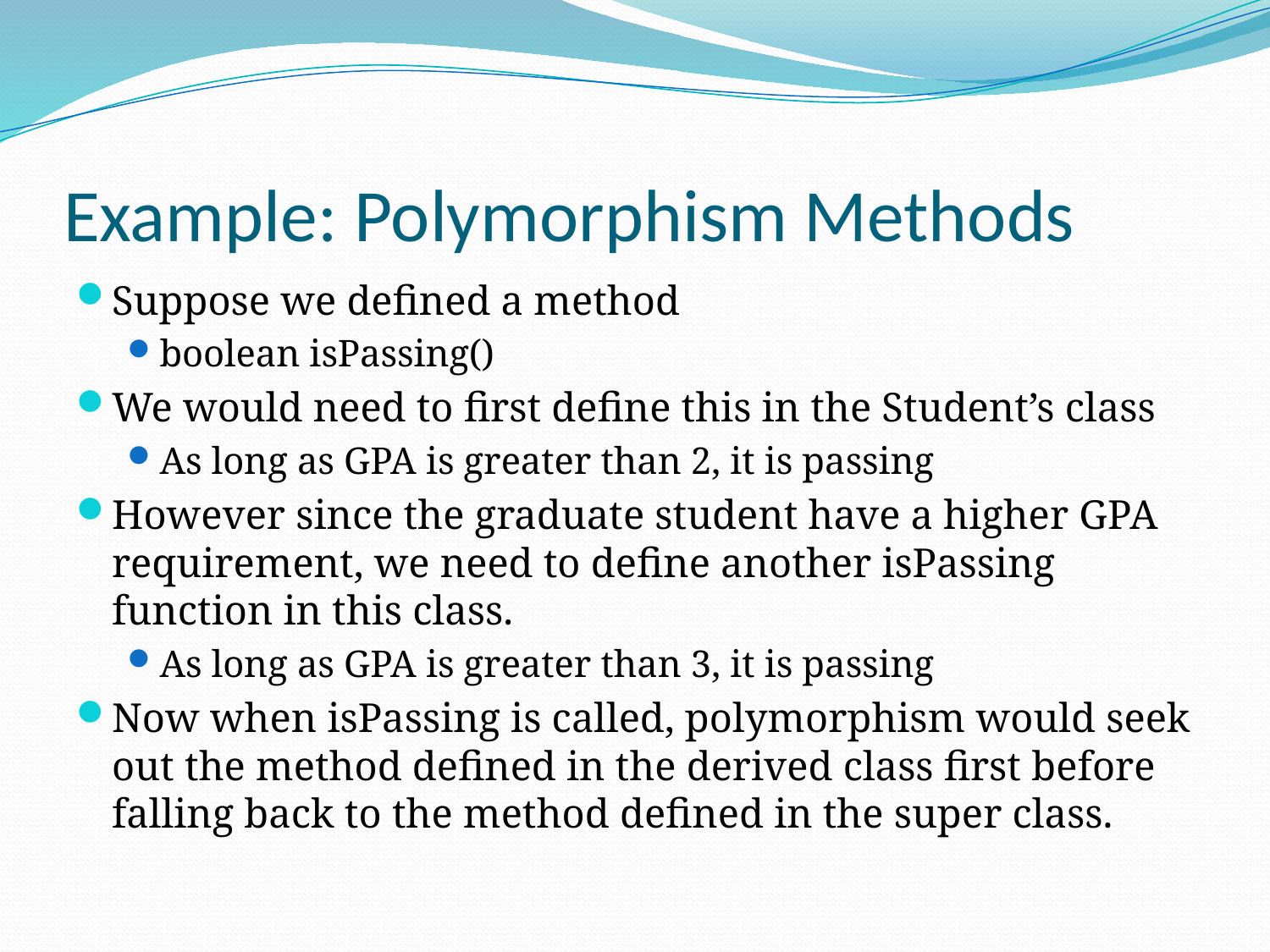

# Example: Polymorphism Methods
Suppose we defined a method
boolean isPassing()
We would need to first define this in the Student’s class
As long as GPA is greater than 2, it is passing
However since the graduate student have a higher GPA requirement, we need to define another isPassing function in this class.
As long as GPA is greater than 3, it is passing
Now when isPassing is called, polymorphism would seek out the method defined in the derived class first before falling back to the method defined in the super class.